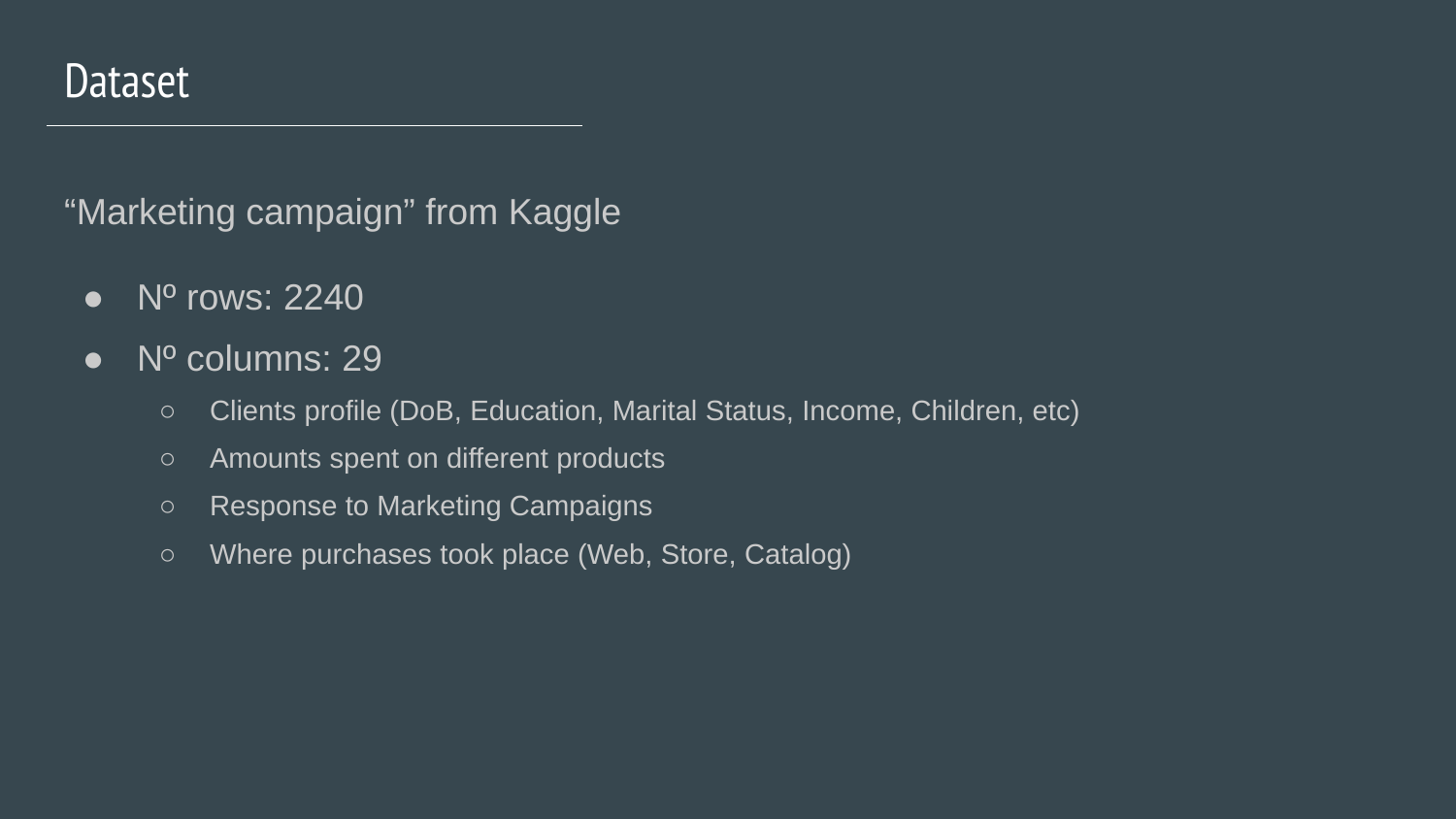

# Dataset
“Marketing campaign” from Kaggle
Nº rows: 2240
Nº columns: 29
Clients profile (DoB, Education, Marital Status, Income, Children, etc)
Amounts spent on different products
Response to Marketing Campaigns
Where purchases took place (Web, Store, Catalog)